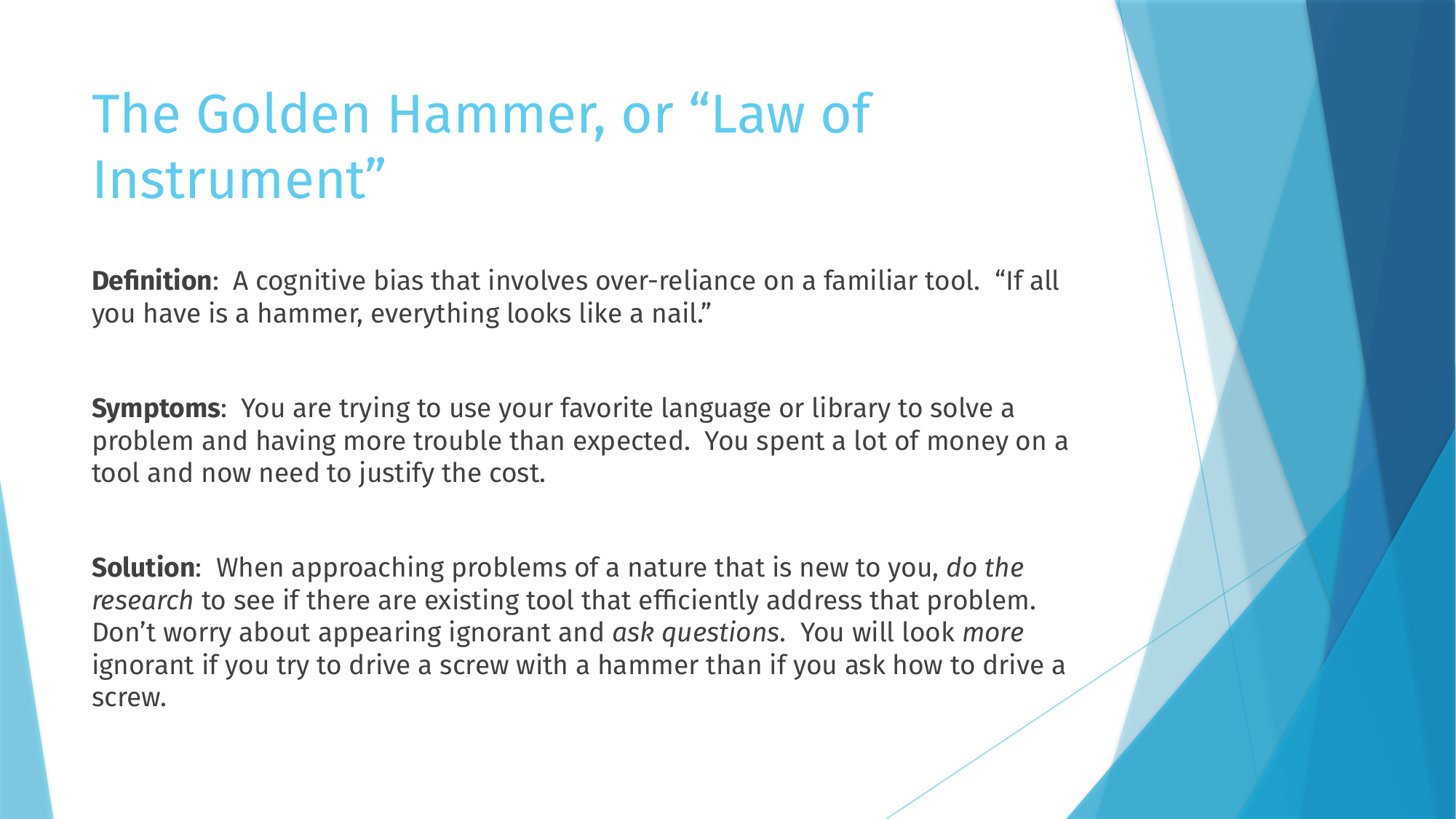

# The Golden Hammer, or “Law of Instrument”
Definition:  A cognitive bias that involves over-reliance on a familiar tool.  “If all you have is a hammer, everything looks like a nail.”

Symptoms:  You are trying to use your favorite language or library to solve a problem and having more trouble than expected.  You spent a lot of money on a tool and now need to justify the cost.

Solution:  When approaching problems of a nature that is new to you, do the research to see if there are existing tool that efficiently address that problem.  Don’t worry about appearing ignorant and ask questions.  You will look more ignorant if you try to drive a screw with a hammer than if you ask how to drive a screw.